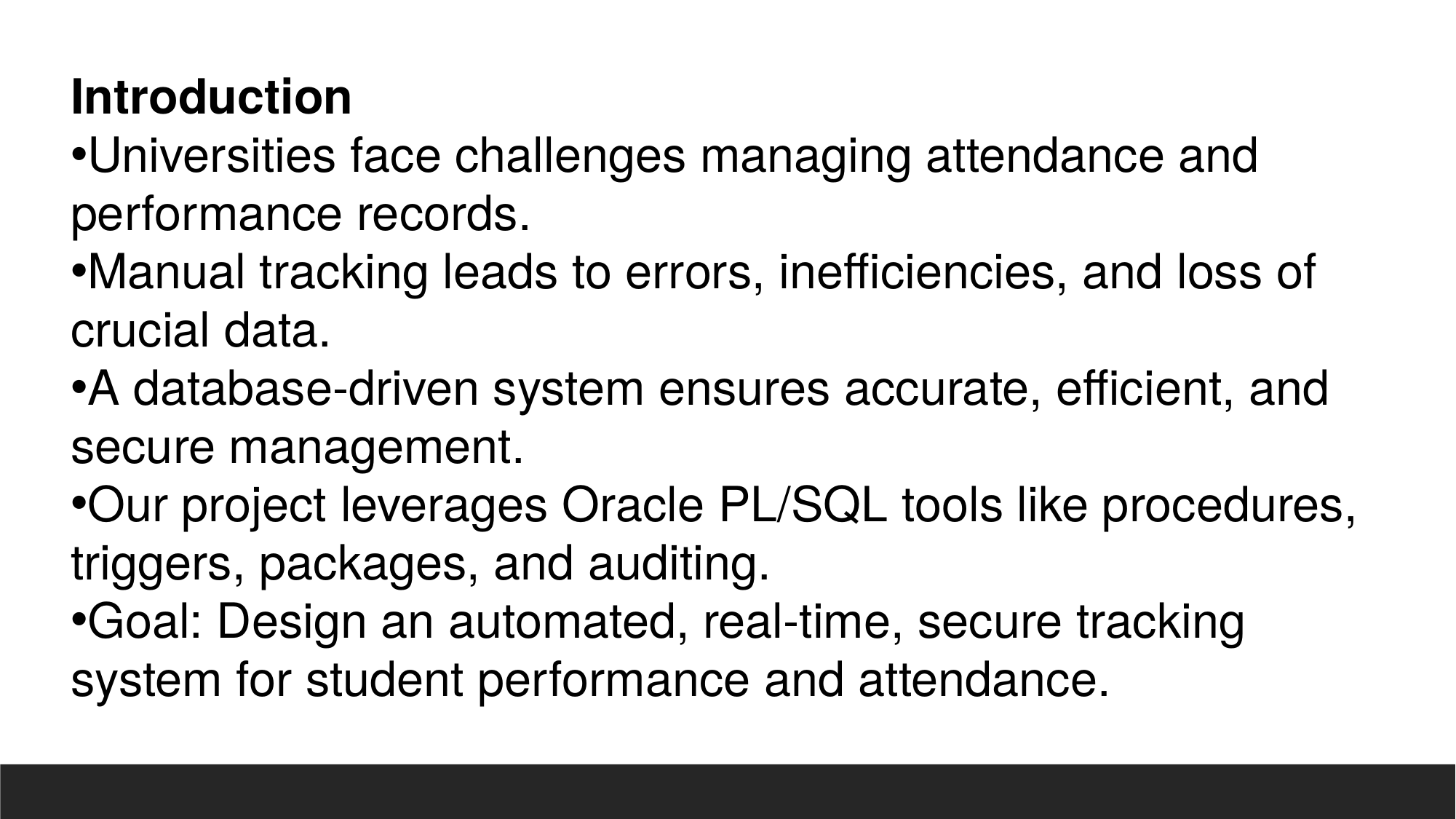

Introduction
Universities face challenges managing attendance and performance records.
Manual tracking leads to errors, inefficiencies, and loss of crucial data.
A database-driven system ensures accurate, efficient, and secure management.
Our project leverages Oracle PL/SQL tools like procedures, triggers, packages, and auditing.
Goal: Design an automated, real-time, secure tracking system for student performance and attendance.